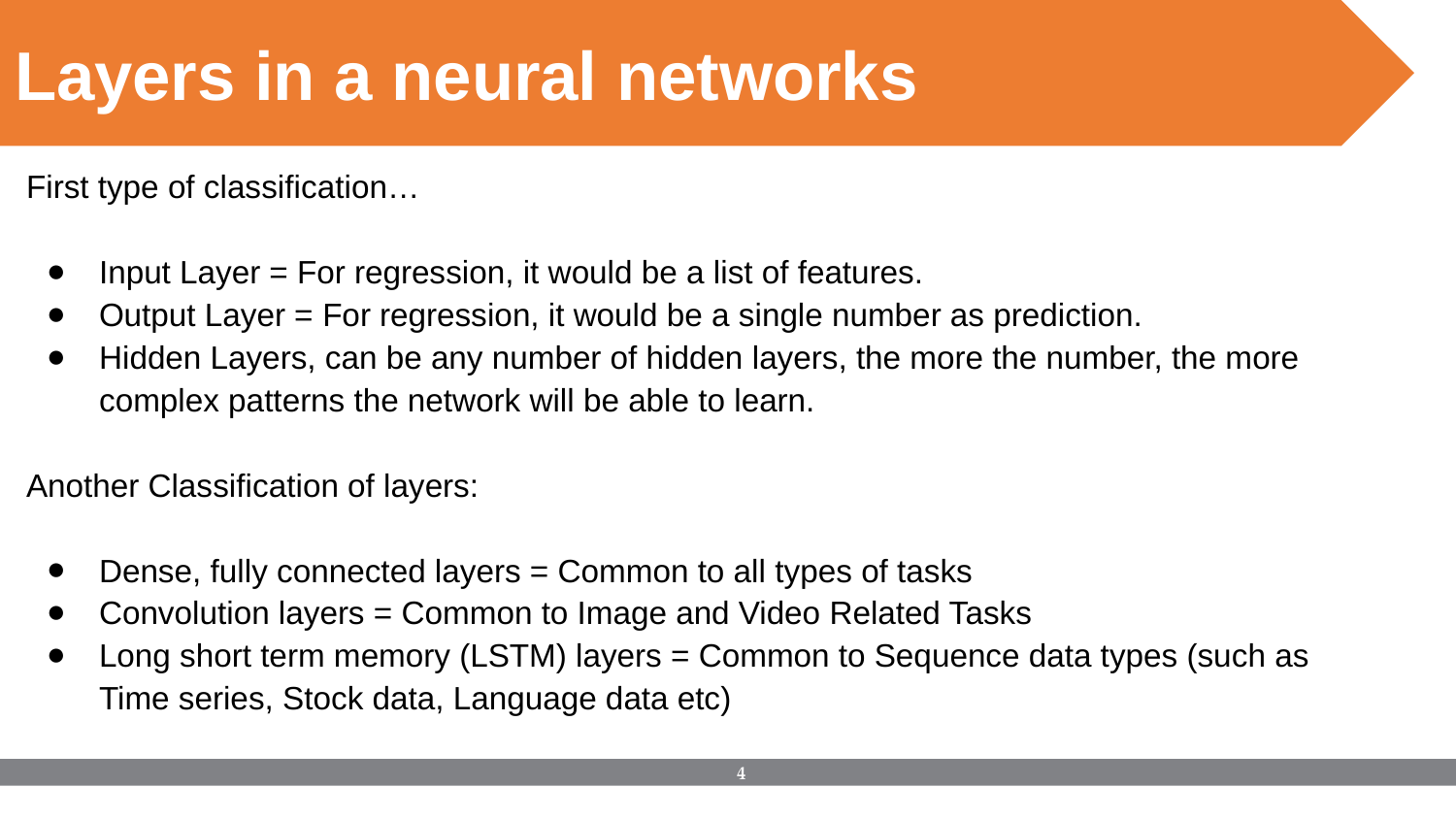

Layers in a neural networks
First type of classification…

Input Layer = For regression, it would be a list of features.
Output Layer = For regression, it would be a single number as prediction.
Hidden Layers, can be any number of hidden layers, the more the number, the more complex patterns the network will be able to learn.

Another Classification of layers:

Dense, fully connected layers = Common to all types of tasks
Convolution layers = Common to Image and Video Related Tasks
Long short term memory (LSTM) layers = Common to Sequence data types (such as Time series, Stock data, Language data etc)
4